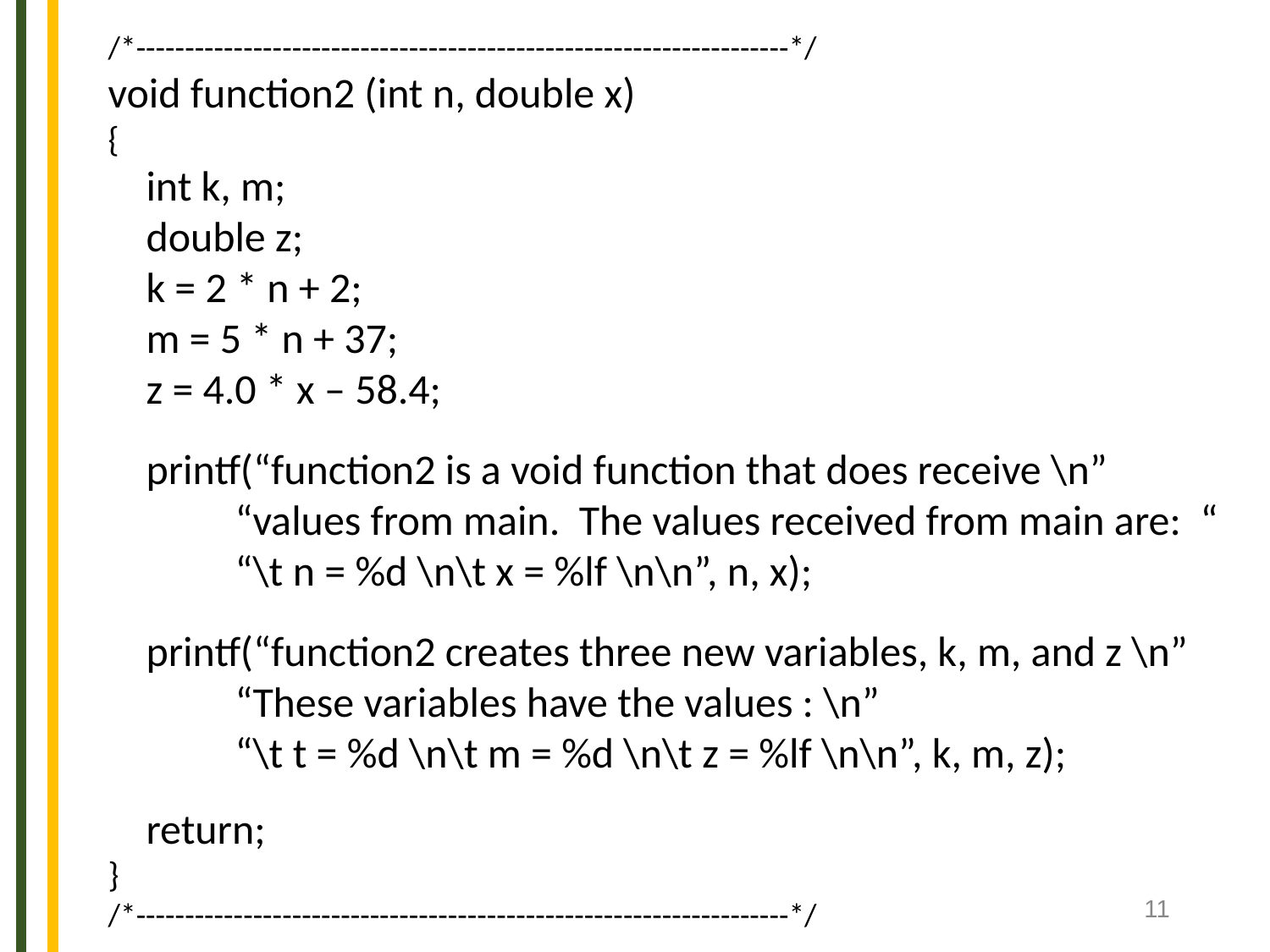

/*-------------------------------------------------------------------*/
void function2 (int n, double x)
{
    int k, m;
    double z;
    k = 2 * n + 2;
    m = 5 * n + 37;
    z = 4.0 * x – 58.4;

    printf(“function2 is a void function that does receive \n”
 	“values from main.  The values received from main are:  “
	“\t n = %d \n\t x = %lf \n\n”, n, x);

    printf(“function2 creates three new variables, k, m, and z \n”
	“These variables have the values : \n”
	“\t t = %d \n\t m = %d \n\t z = %lf \n\n”, k, m, z);

    return;
}
/*-------------------------------------------------------------------*/

11